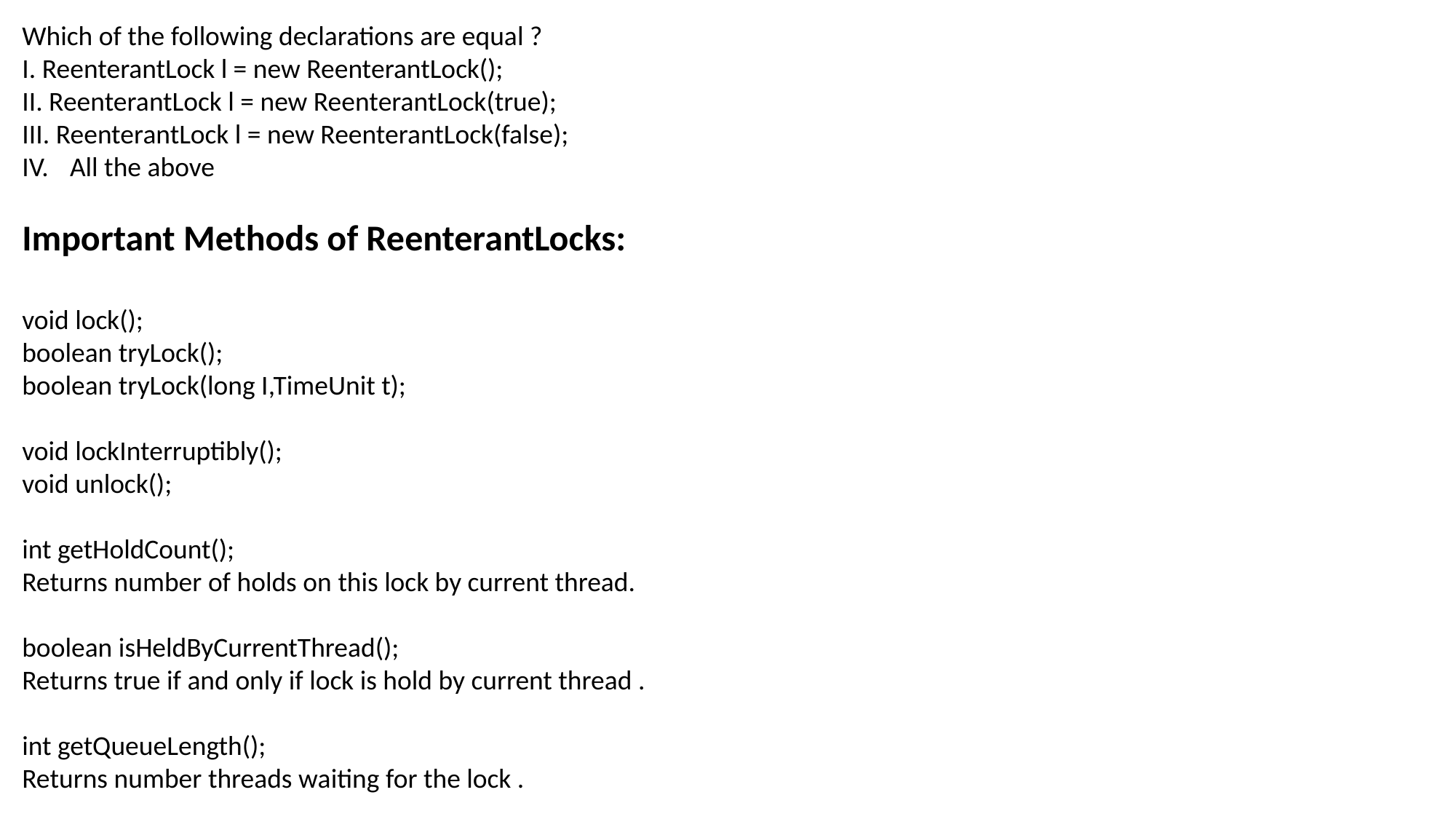

Which of the following declarations are equal ?
I. ReenterantLock l = new ReenterantLock();
II. ReenterantLock l = new ReenterantLock(true);
III. ReenterantLock l = new ReenterantLock(false);
All the above

Important Methods of ReenterantLocks:

void lock();
boolean tryLock();
boolean tryLock(long I,TimeUnit t);

void lockInterruptibly();
void unlock();

int getHoldCount();
Returns number of holds on this lock by current thread.

boolean isHeldByCurrentThread();
Returns true if and only if lock is hold by current thread .

int getQueueLength();
Returns number threads waiting for the lock .